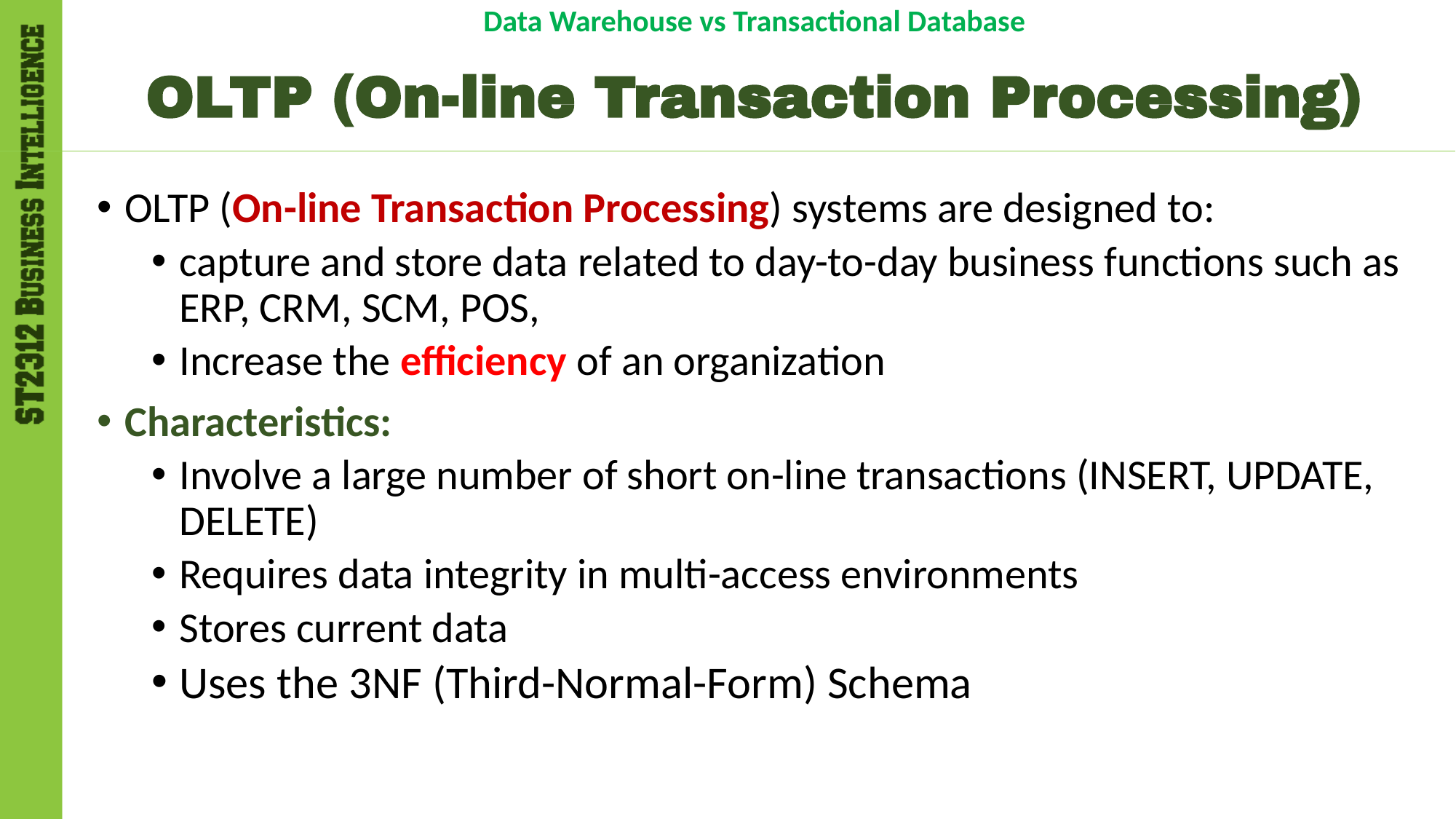

Data Warehouse vs Transactional Database
# OLTP (On-line Transaction Processing)
OLTP (On-line Transaction Processing) systems are designed to:
capture and store data related to day-to-day business functions such as ERP, CRM, SCM, POS,
Increase the efficiency of an organization
Characteristics:
Involve a large number of short on-line transactions (INSERT, UPDATE, DELETE)
Requires data integrity in multi-access environments
Stores current data
Uses the 3NF (Third-Normal-Form) Schema